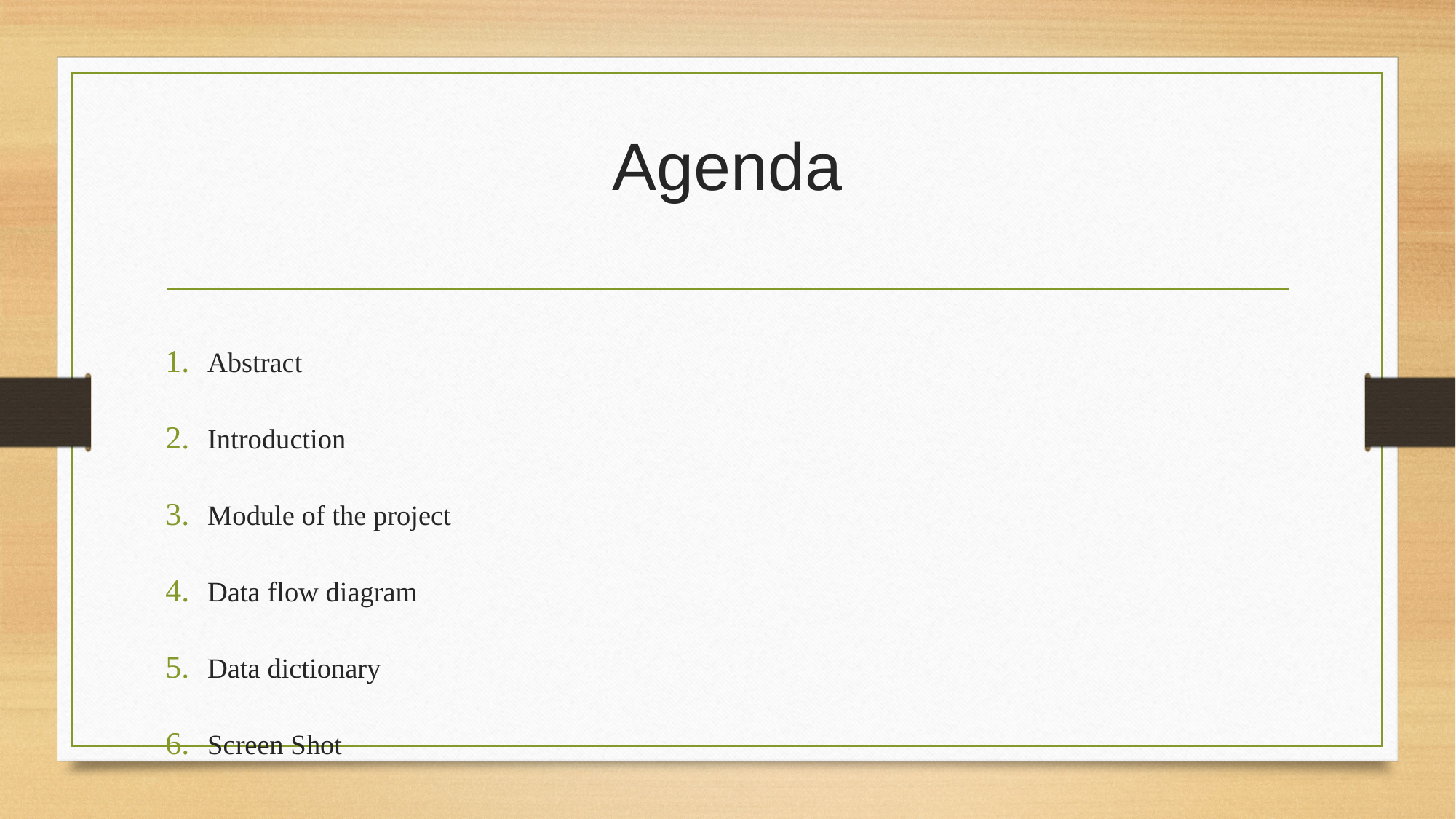

# Agenda
Abstract
Introduction
Module of the project
Data flow diagram
Data dictionary
Screen Shot